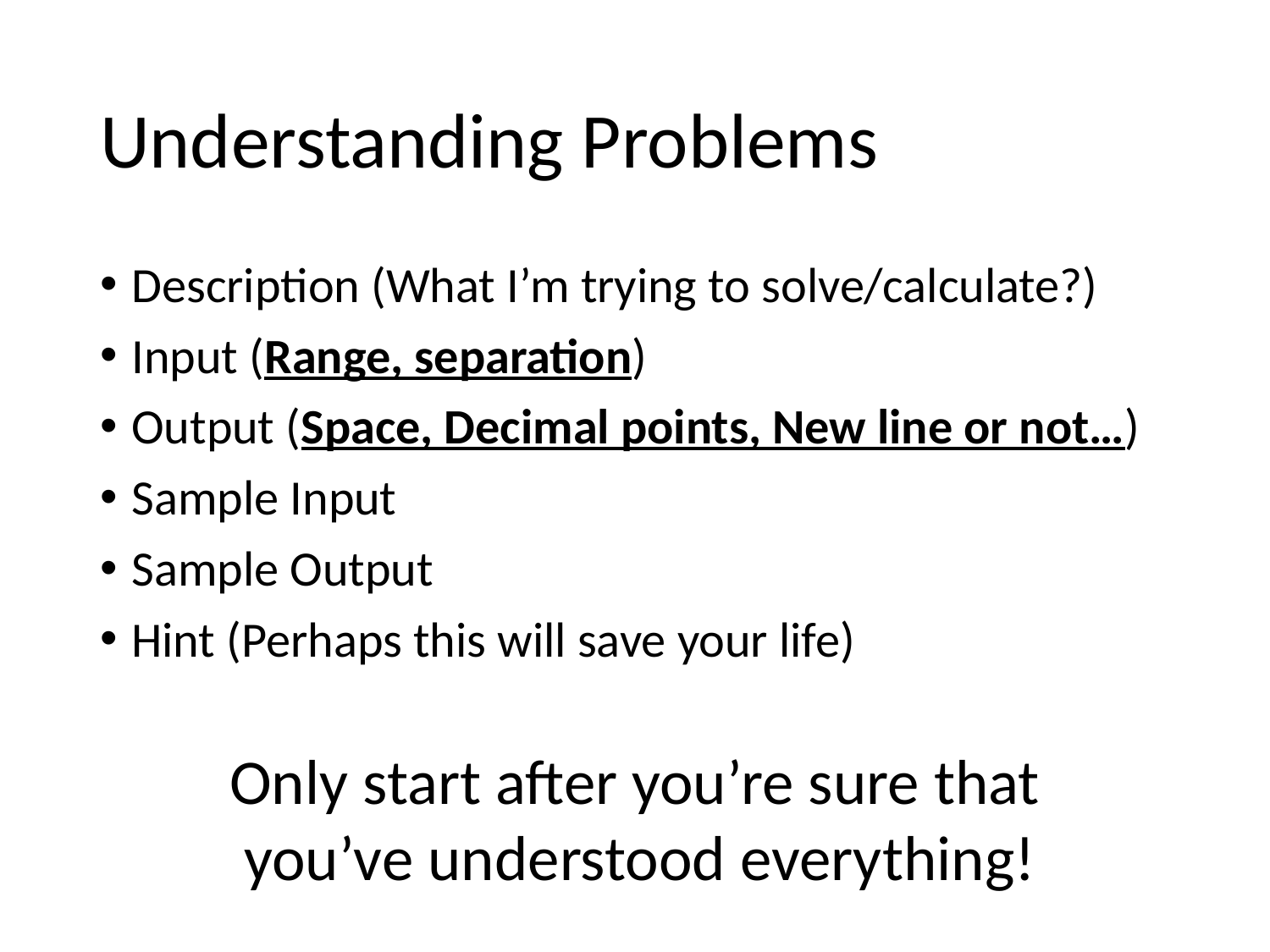

# Understanding Problems
Description (What I’m trying to solve/calculate?)
Input (Range, separation)
Output (Space, Decimal points, New line or not…)
Sample Input
Sample Output
Hint (Perhaps this will save your life)
Only start after you’re sure that
 you’ve understood everything!